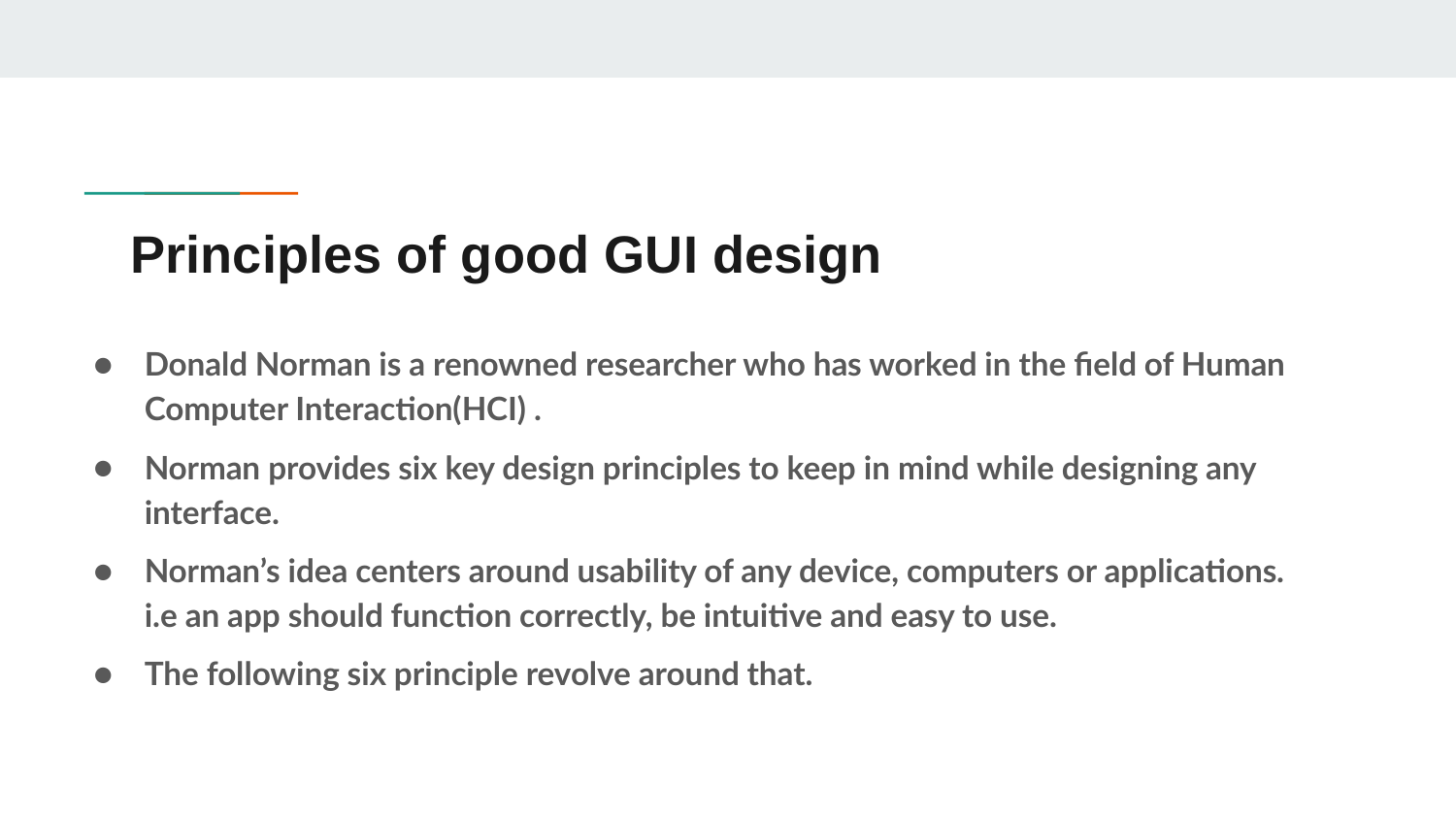

# Principles of good GUI design
Donald Norman is a renowned researcher who has worked in the field of Human Computer Interaction(HCI) .
Norman provides six key design principles to keep in mind while designing any interface.
Norman’s idea centers around usability of any device, computers or applications. i.e an app should function correctly, be intuitive and easy to use.
The following six principle revolve around that.